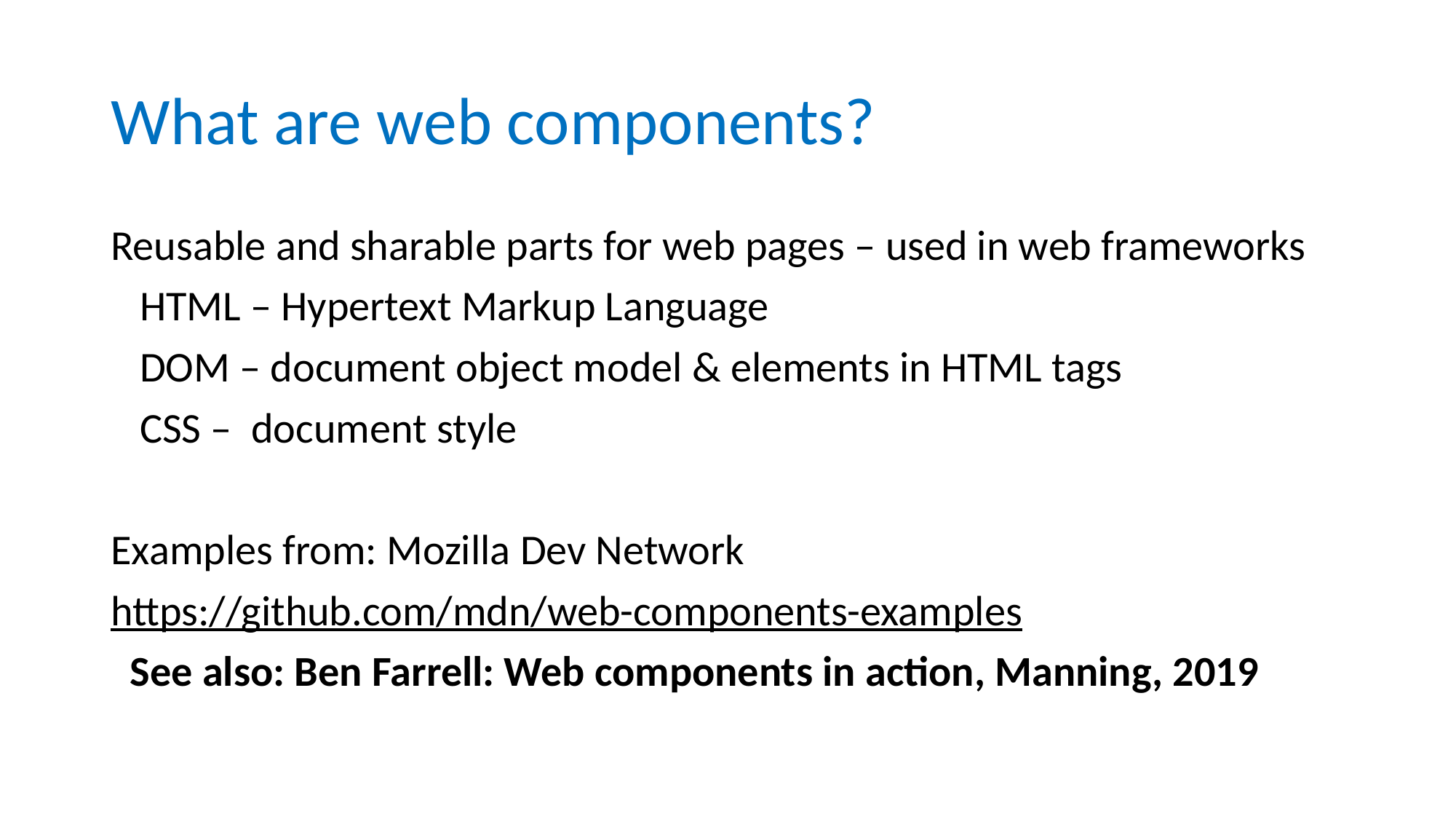

# What are web components?
Reusable and sharable parts for web pages – used in web frameworks
   HTML – Hypertext Markup Language
   DOM – document object model & elements in HTML tags
   CSS –  document style

Examples from: Mozilla Dev Network
https://github.com/mdn/web-components-examples
  See also: Ben Farrell: Web components in action, Manning, 2019